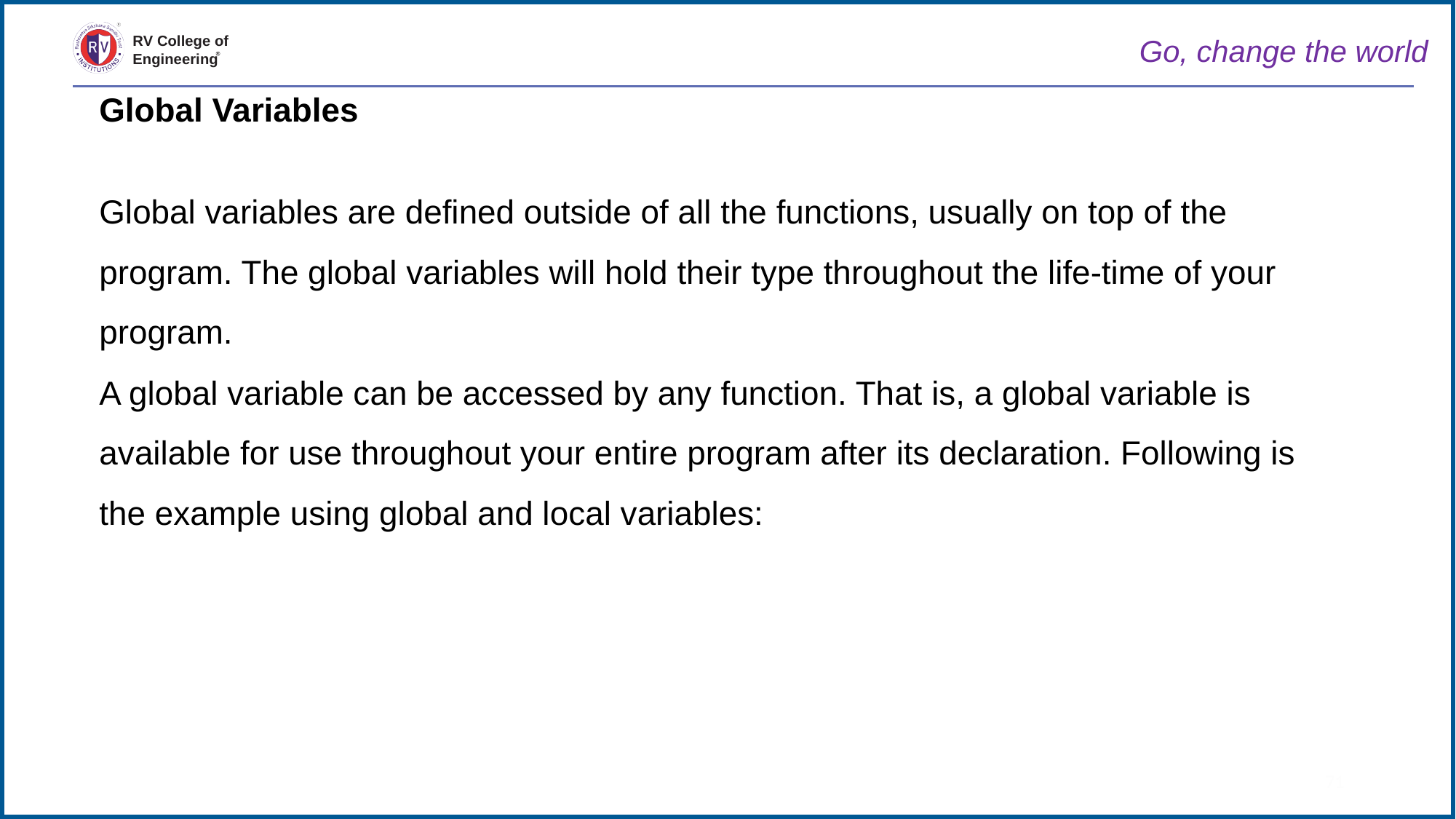

Go, change the world
RV College of
Engineering

Global Variables

Global variables are defined outside of all the functions, usually on top of the program. The global variables will hold their type throughout the life-time of your program.
A global variable can be accessed by any function. That is, a global variable is available for use throughout your entire program after its declaration. Following is the example using global and local variables:

71